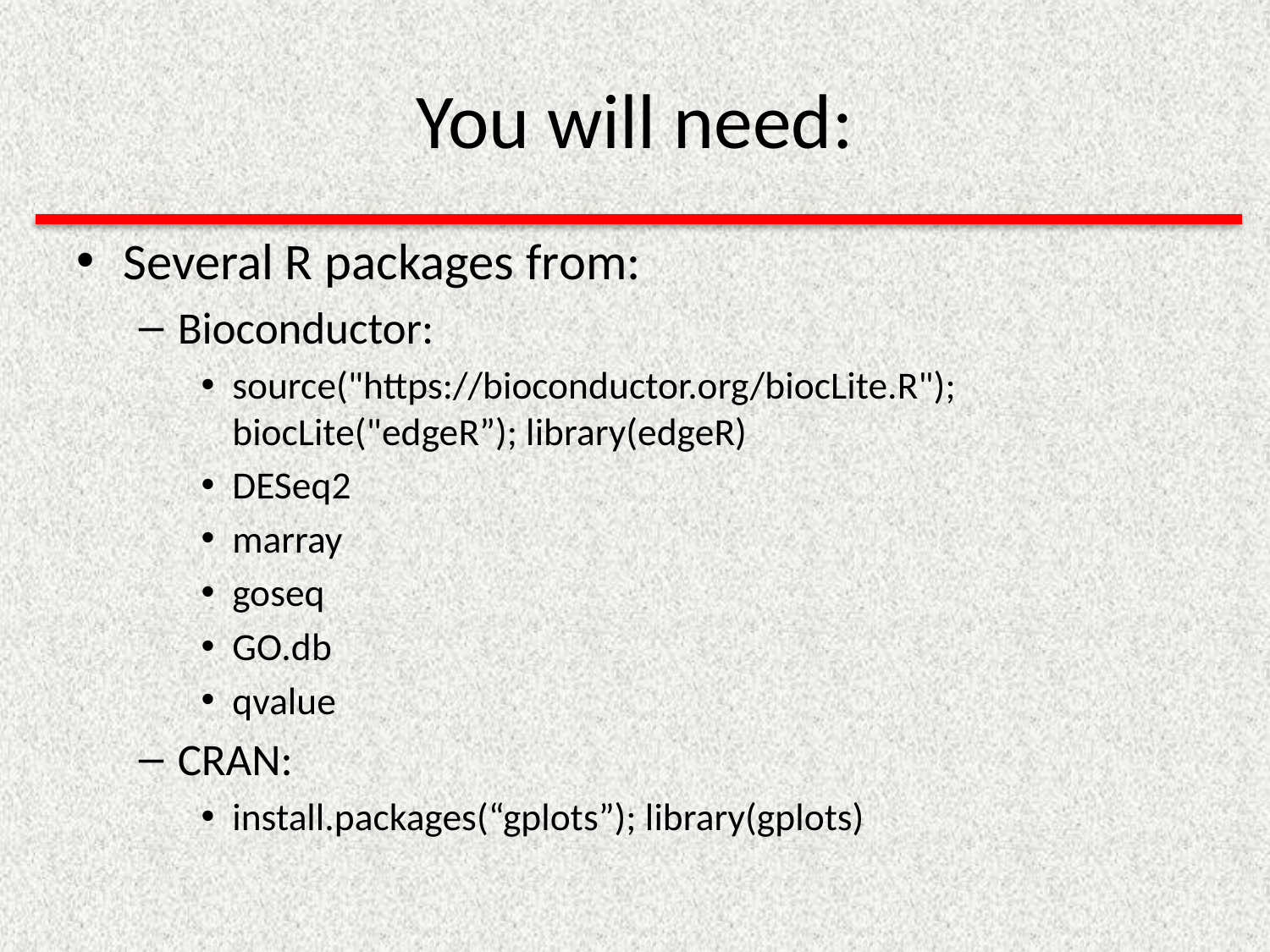

# You will need:
Several R packages from:
Bioconductor:
source("https://bioconductor.org/biocLite.R"); biocLite("edgeR”); library(edgeR)
DESeq2
marray
goseq
GO.db
qvalue
CRAN:
install.packages(“gplots”); library(gplots)